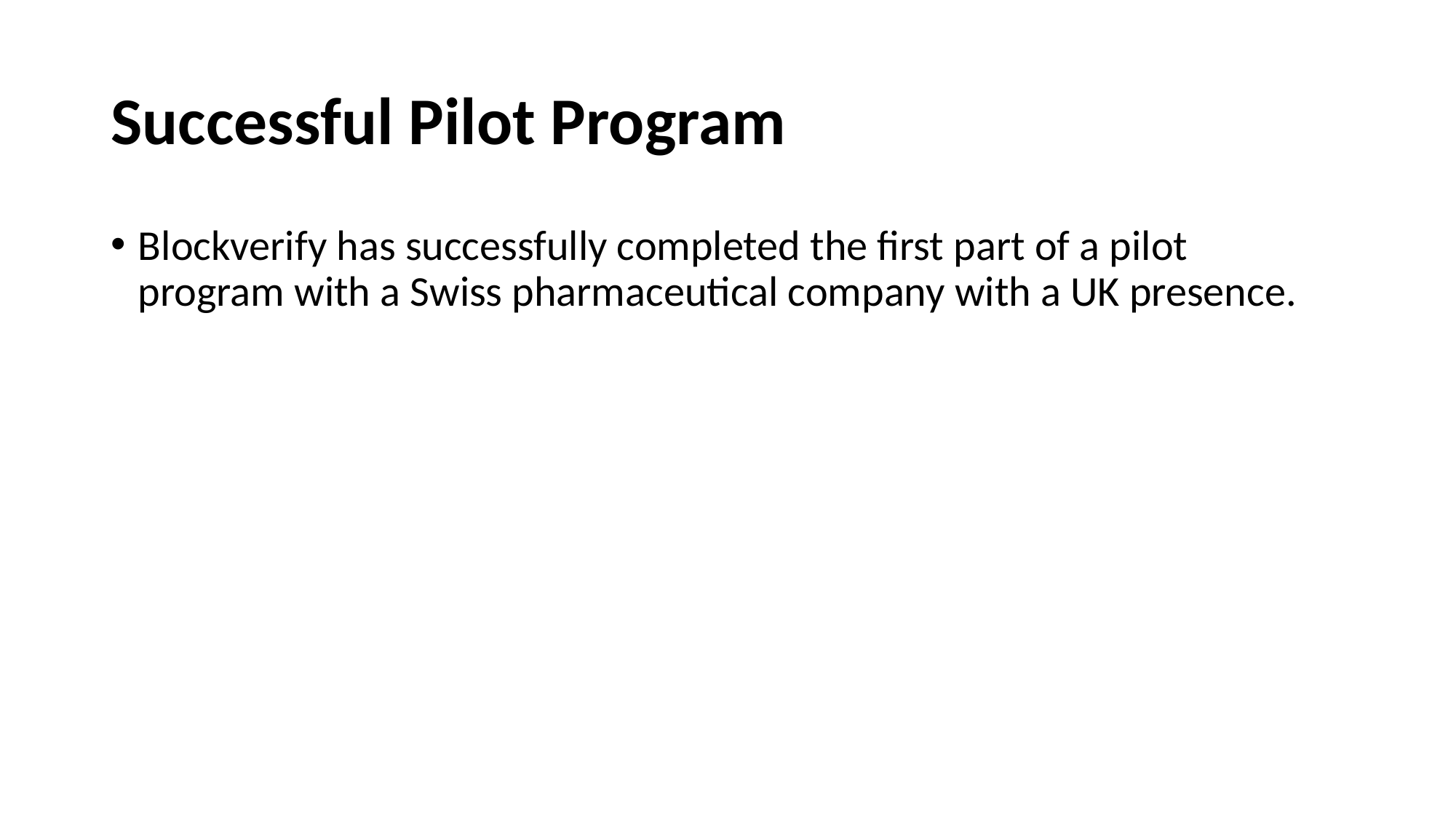

# Successful Pilot Program
Blockverify has successfully completed the first part of a pilot program with a Swiss pharmaceutical company with a UK presence.